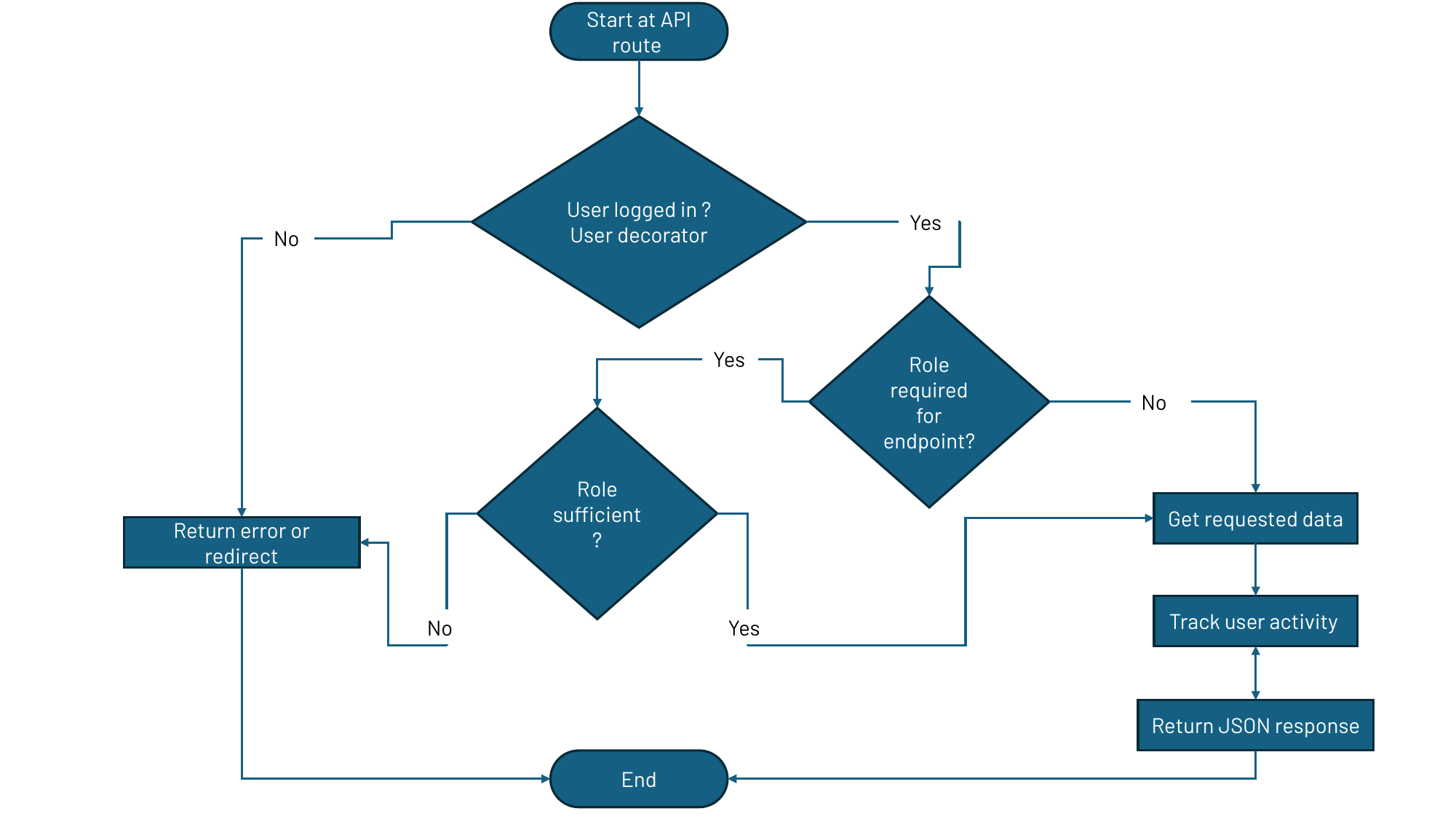

Start at API route
User logged in ?
User decorator
Yes
No
Role required for endpoint?
Yes
No
Role sufficient?
Get requested data
Return error or redirect
Track user activity
Yes
No
Return JSON response
End